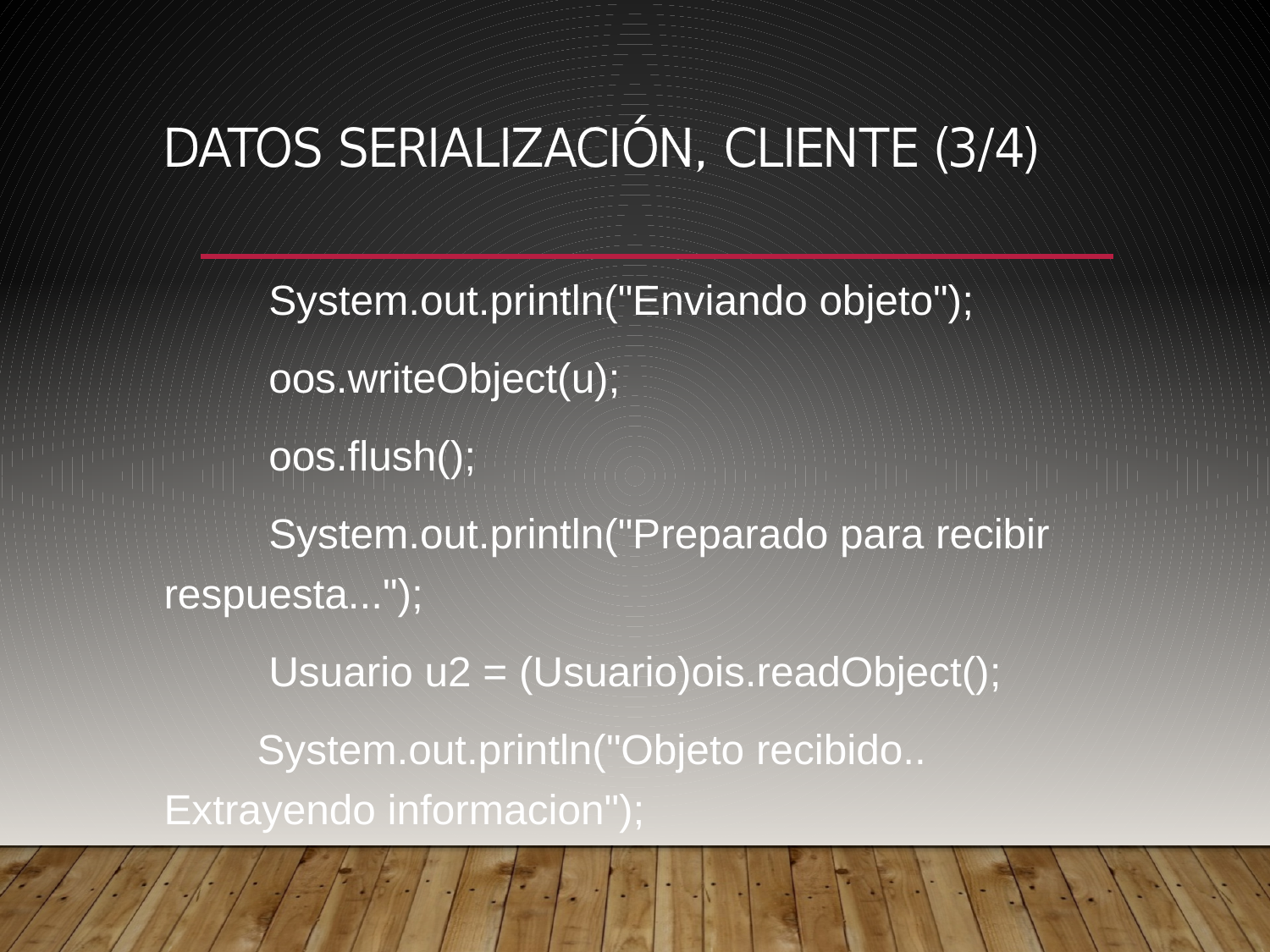

# Datos serialización, cliente (3/4)
         System.out.println("Enviando objeto");
         oos.writeObject(u);
         oos.flush();
         System.out.println("Preparado para recibir respuesta...");
         Usuario u2 = (Usuario)ois.readObject();
        System.out.println("Objeto recibido.. Extrayendo informacion");